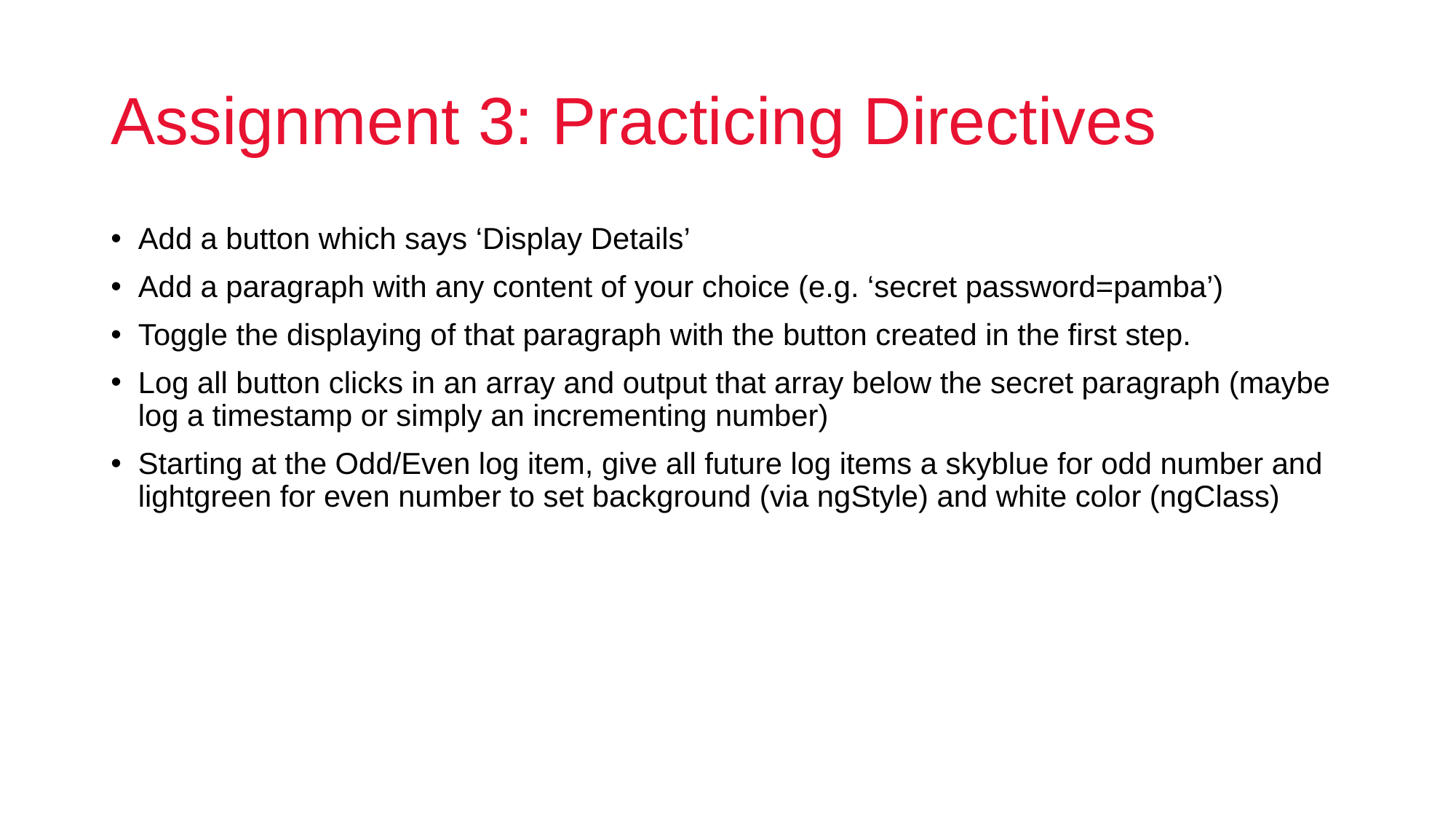

# Assignment 3: Practicing Directives
Add a button which says ‘Display Details’
Add a paragraph with any content of your choice (e.g. ‘secret password=pamba’)
Toggle the displaying of that paragraph with the button created in the first step.
Log all button clicks in an array and output that array below the secret paragraph (maybe log a timestamp or simply an incrementing number)
Starting at the Odd/Even log item, give all future log items a skyblue for odd number and lightgreen for even number to set background (via ngStyle) and white color (ngClass)